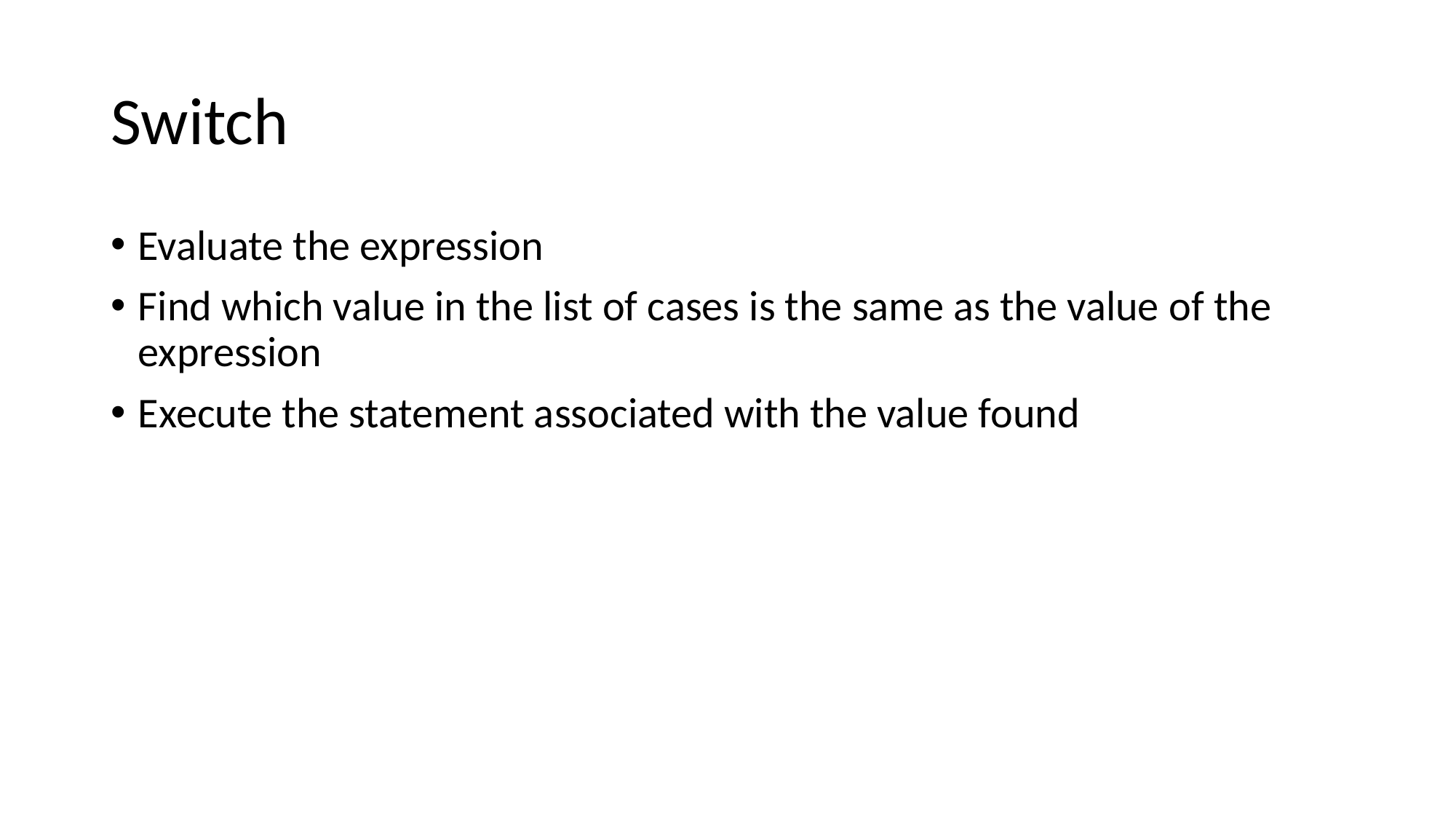

# Switch
Evaluate the expression
Find which value in the list of cases is the same as the value of the expression
Execute the statement associated with the value found